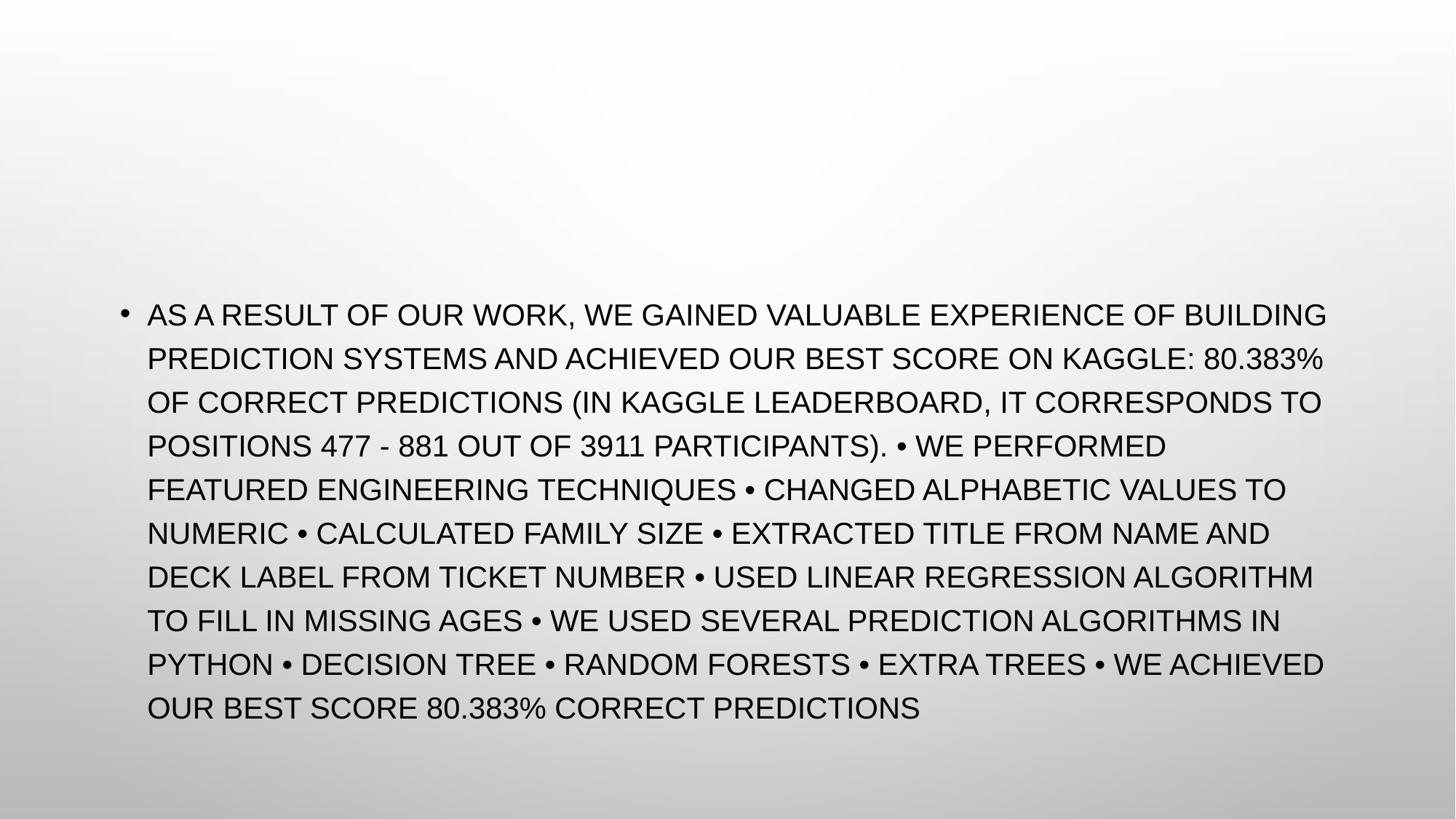

#
As a result of our work, we gained valuable experience of building prediction systems and achieved our best score on Kaggle: 80.383% of correct predictions (in Kaggle leaderboard, it corresponds to positions 477 - 881 out of 3911 participants). • We performed featured engineering techniques • Changed alphabetic values to numeric • Calculated family size • Extracted title from name and deck label from ticket number • Used linear regression algorithm to fill in missing ages • We used several prediction algorithms in python • Decision tree • Random forests • Extra trees • We achieved our best score 80.383% correct predictions